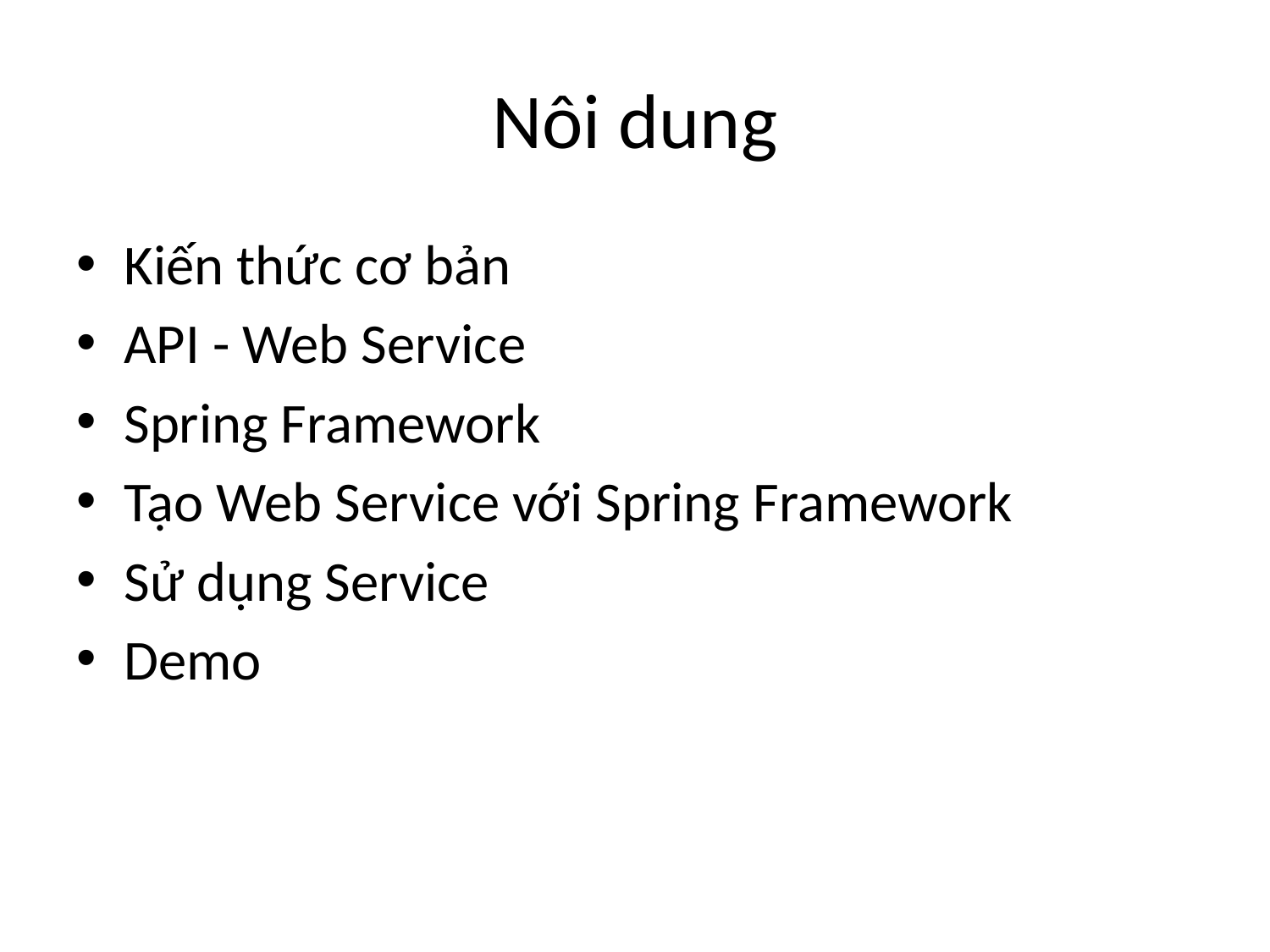

# Nôi dung
Kiến thức cơ bản
API - Web Service
Spring Framework
Tạo Web Service với Spring Framework
Sử dụng Service
Demo